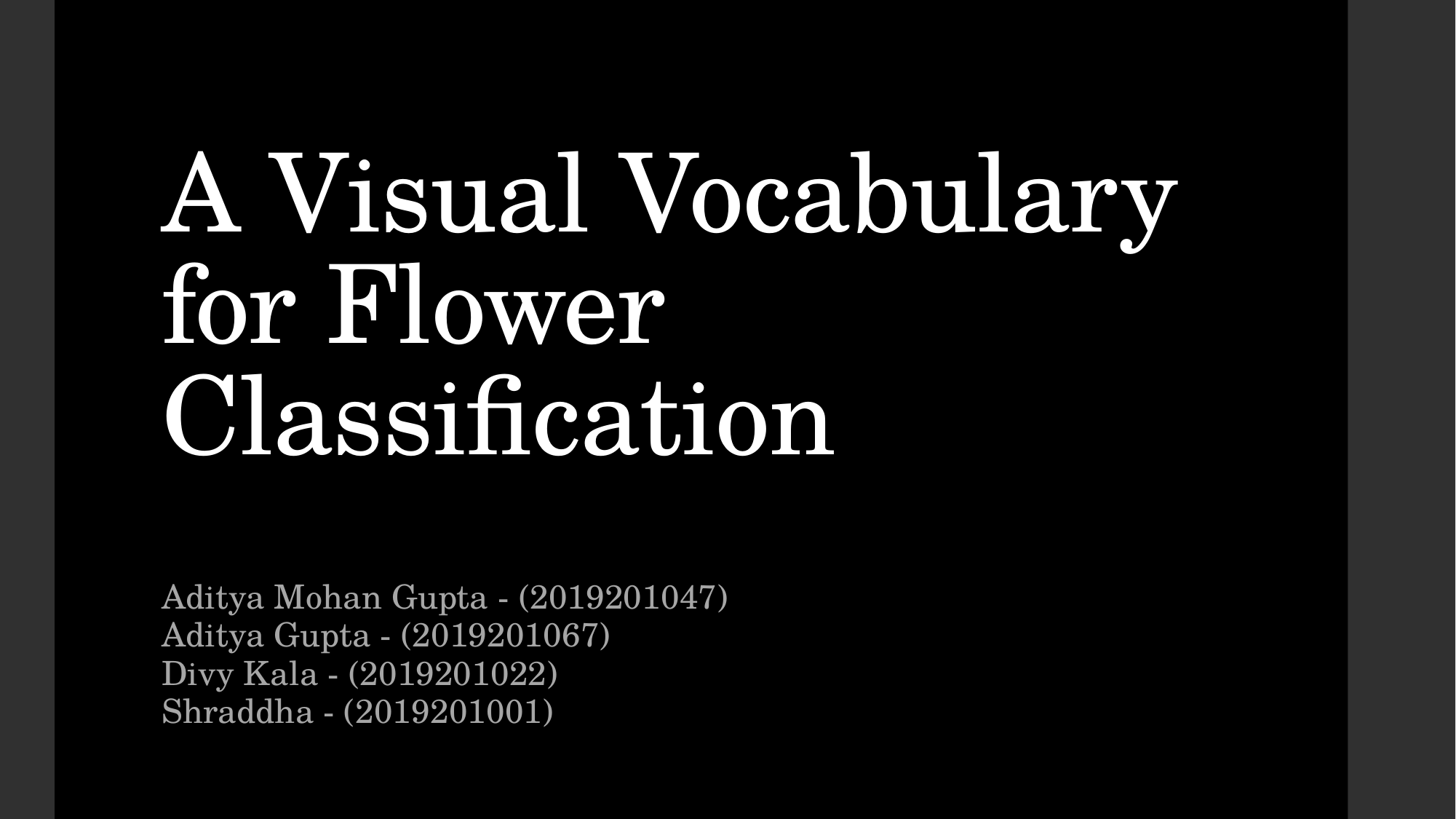

# A Visual Vocabulary for Flower Classification
Aditya Mohan Gupta - (2019201047)
Aditya Gupta - (2019201067)
Divy Kala - (2019201022)
Shraddha - (2019201001)